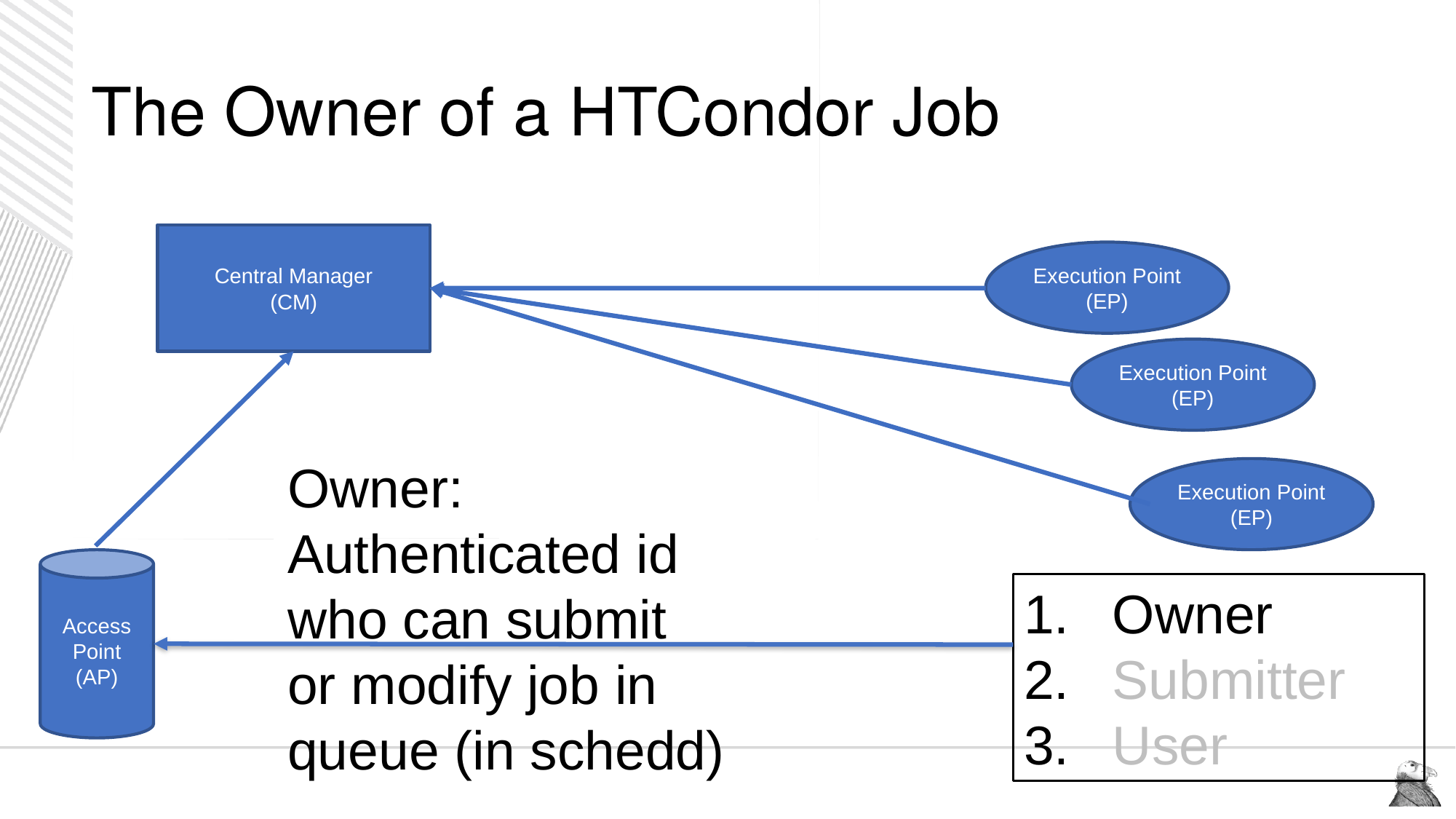

The Owner of a HTCondor Job
Central Manager
(CM)
Execution Point
(EP)
Execution Point
(EP)
Owner: Authenticated id
who can submit or modify job in queue (in schedd)
Execution Point
(EP)
Access
Point
(AP)
Owner
Submitter
User